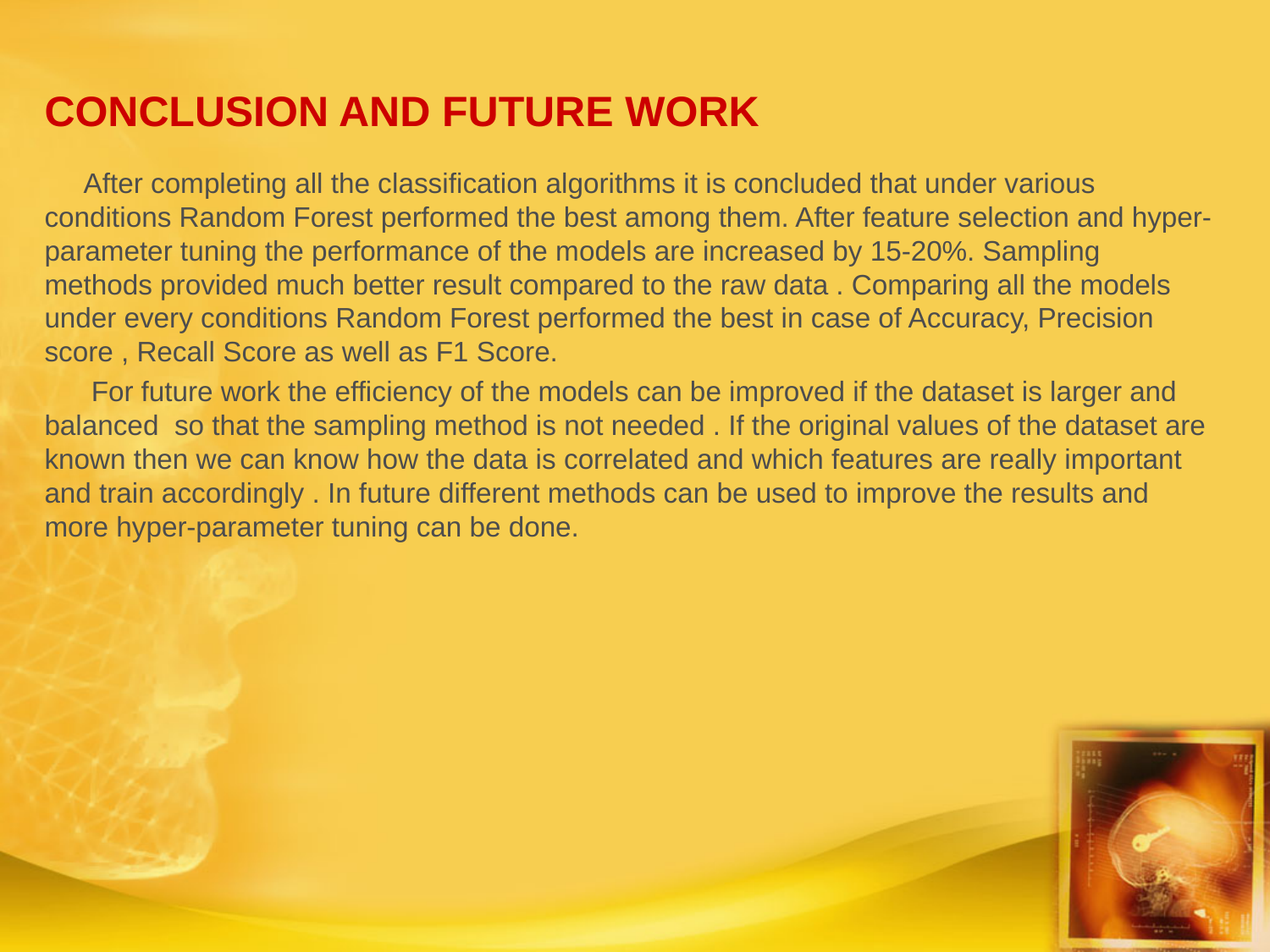

# CONCLUSION AND FUTURE WORK
     After completing all the classification algorithms it is concluded that under various conditions Random Forest performed the best among them. After feature selection and hyper-parameter tuning the performance of the models are increased by 15-20%. Sampling methods provided much better result compared to the raw data . Comparing all the models under every conditions Random Forest performed the best in case of Accuracy, Precision score , Recall Score as well as F1 Score.
      For future work the efficiency of the models can be improved if the dataset is larger and balanced  so that the sampling method is not needed . If the original values of the dataset are known then we can know how the data is correlated and which features are really important and train accordingly . In future different methods can be used to improve the results and more hyper-parameter tuning can be done.